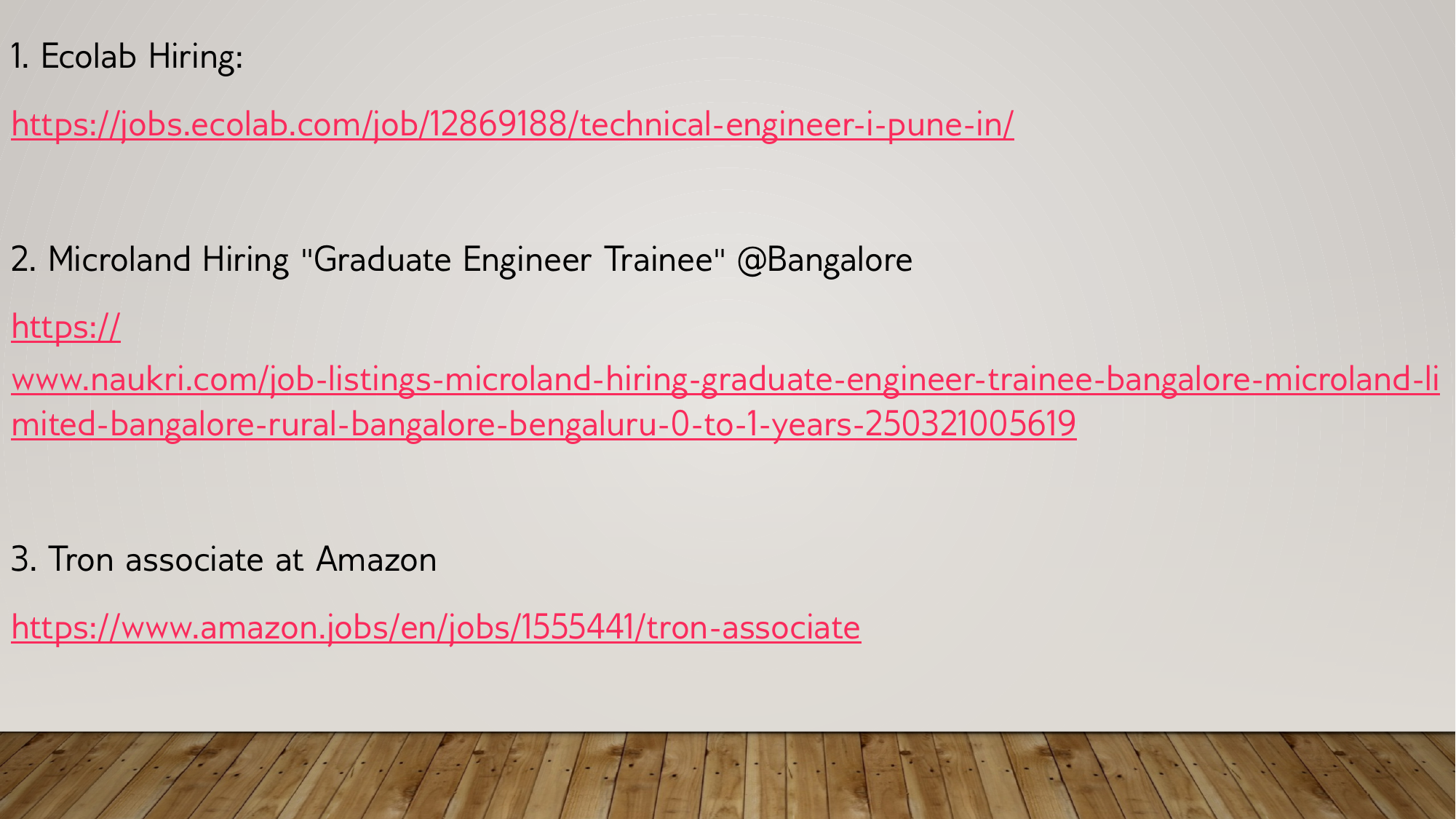

1. Ecolab Hiring:
https://jobs.ecolab.com/job/12869188/technical-engineer-i-pune-in/

2. Microland Hiring "Graduate Engineer Trainee" @Bangalore
https://www.naukri.com/job-listings-microland-hiring-graduate-engineer-trainee-bangalore-microland-limited-bangalore-rural-bangalore-bengaluru-0-to-1-years-250321005619

3. Tron associate at Amazon
https://www.amazon.jobs/en/jobs/1555441/tron-associate